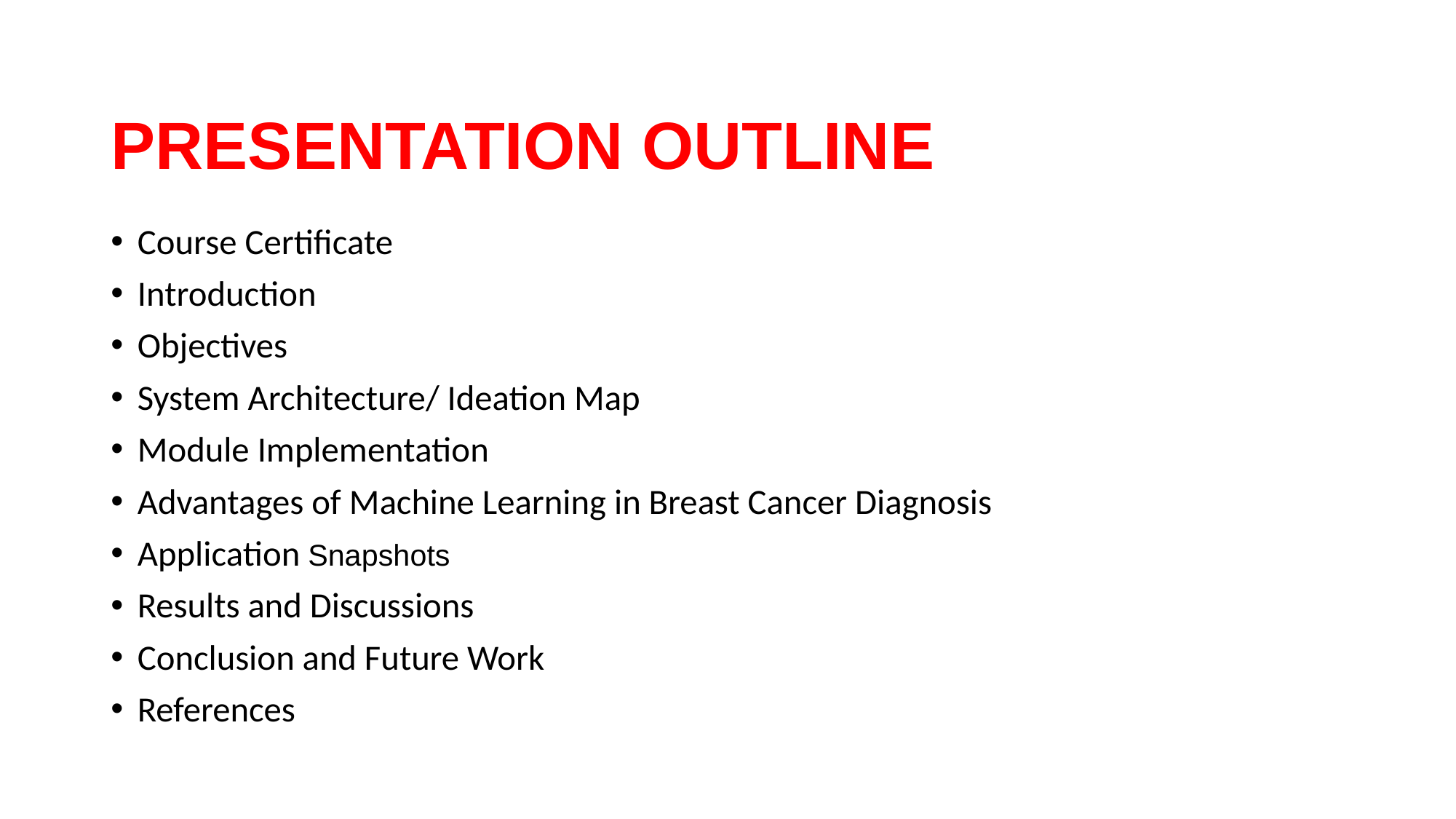

# PRESENTATION OUTLINE
Course Certificate
Introduction
Objectives
System Architecture/ Ideation Map
Module Implementation
Advantages of Machine Learning in Breast Cancer Diagnosis
Application Snapshots
Results and Discussions
Conclusion and Future Work
References